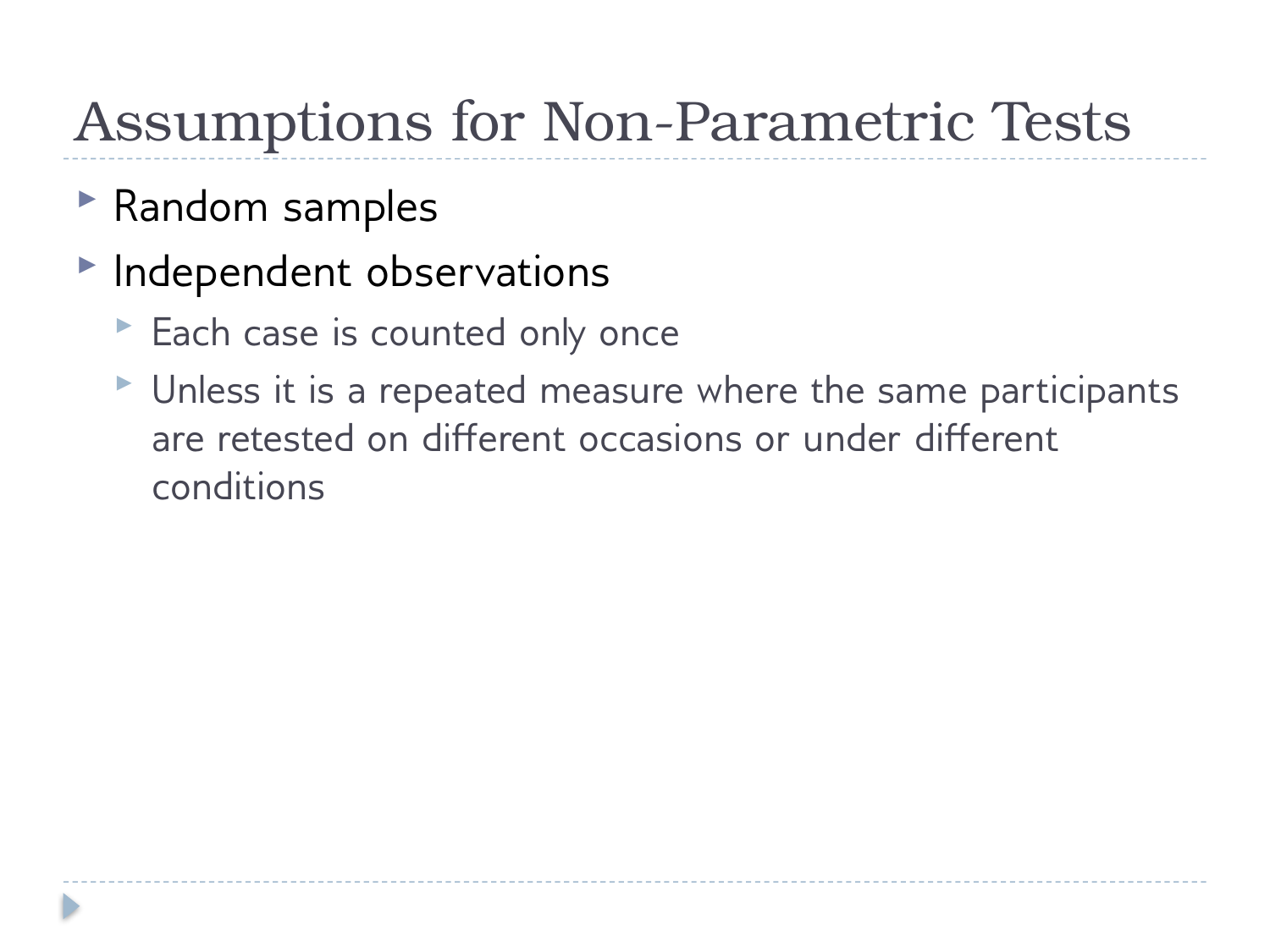

# Assumptions for Non-Parametric Tests
Random samples
Independent observations
Each case is counted only once
Unless it is a repeated measure where the same participants are retested on different occasions or under different conditions